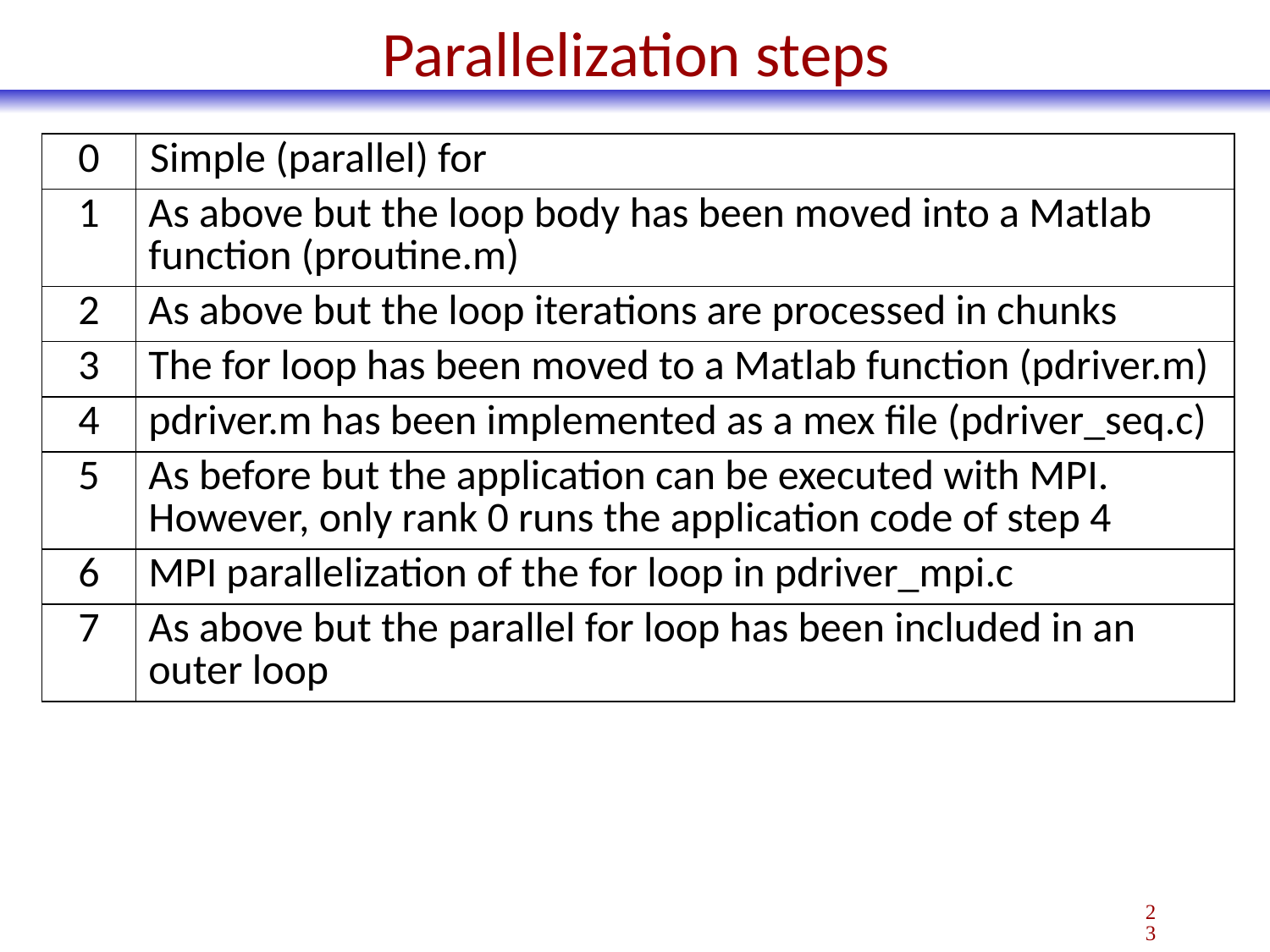

# Parallelization steps
| 0 | Simple (parallel) for |
| --- | --- |
| 1 | As above but the loop body has been moved into a Matlab function (proutine.m) |
| 2 | As above but the loop iterations are processed in chunks |
| 3 | The for loop has been moved to a Matlab function (pdriver.m) |
| 4 | pdriver.m has been implemented as a mex file (pdriver\_seq.c) |
| 5 | As before but the application can be executed with MPI. However, only rank 0 runs the application code of step 4 |
| 6 | MPI parallelization of the for loop in pdriver\_mpi.c |
| 7 | As above but the parallel for loop has been included in an outer loop |
23